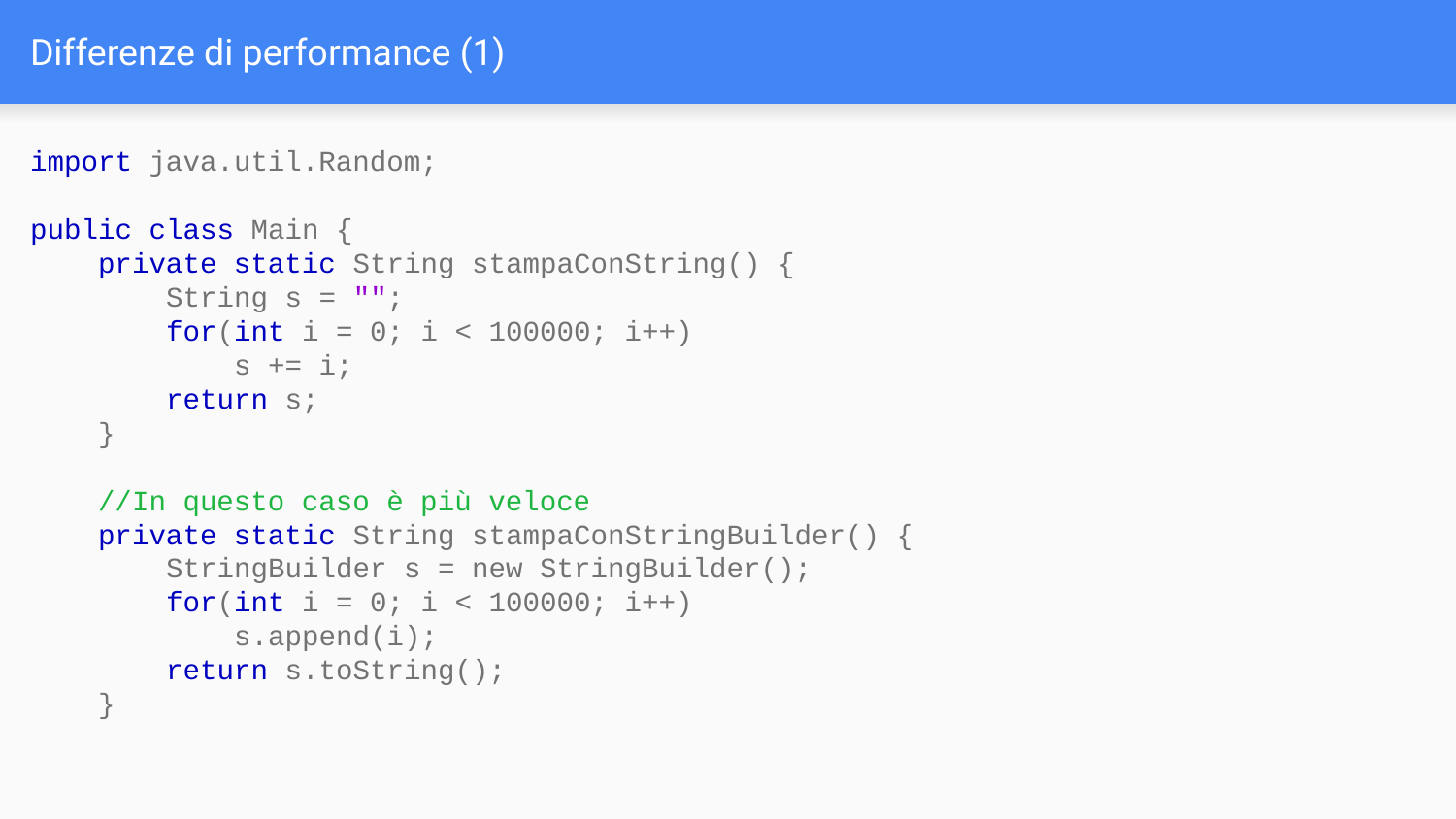

# Differenze di performance (1)
import java.util.Random;

public class Main {
    private static String stampaConString() {
        String s = "";
        for(int i = 0; i < 100000; i++)
            s += i;
        return s;
    }

    //In questo caso è più veloce
    private static String stampaConStringBuilder() {
        StringBuilder s = new StringBuilder();
        for(int i = 0; i < 100000; i++)
            s.append(i);
        return s.toString();
    }